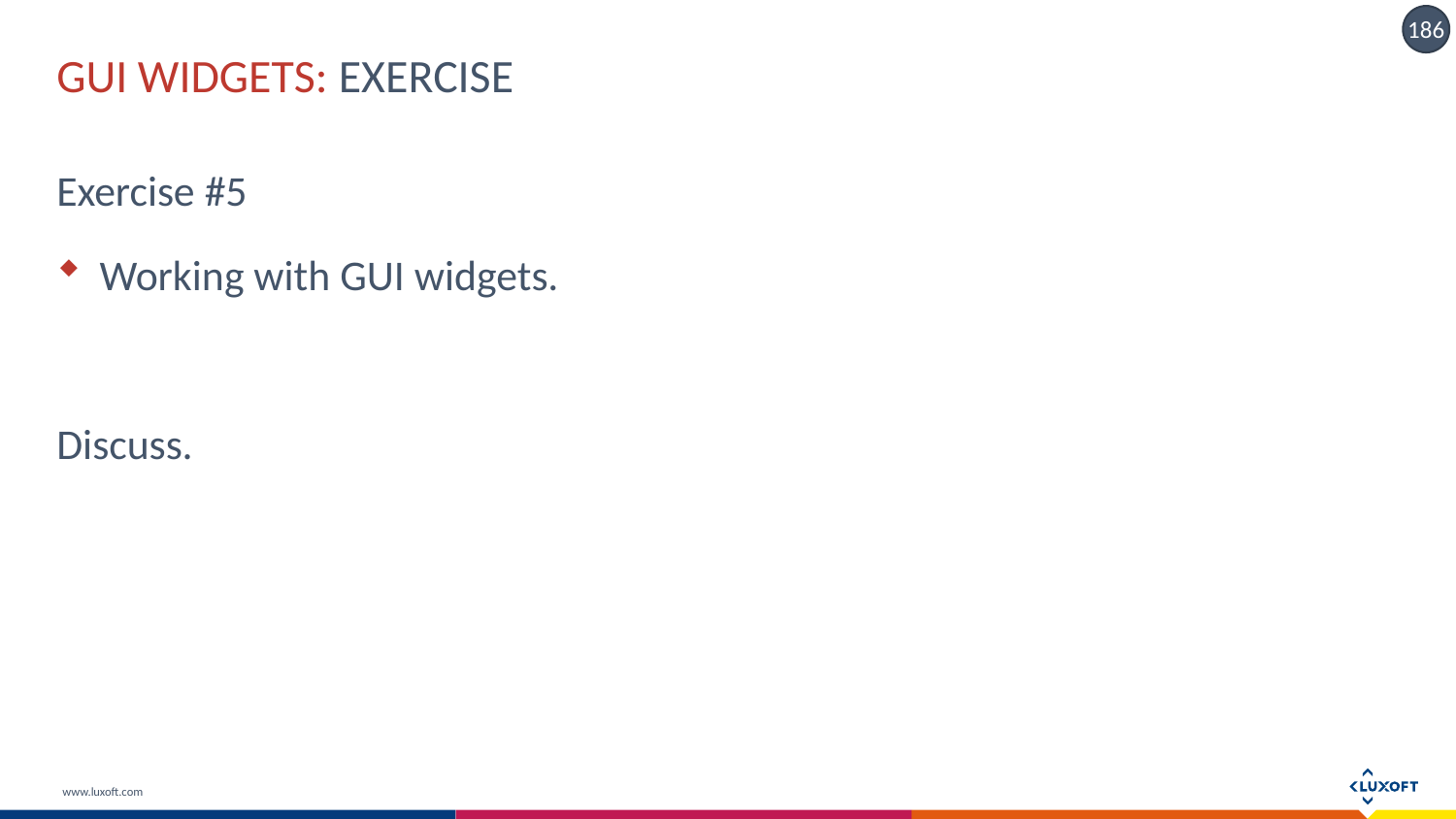

# GUI WIDGETS: Exercise
Exercise #5
Working with GUI widgets.

Discuss.